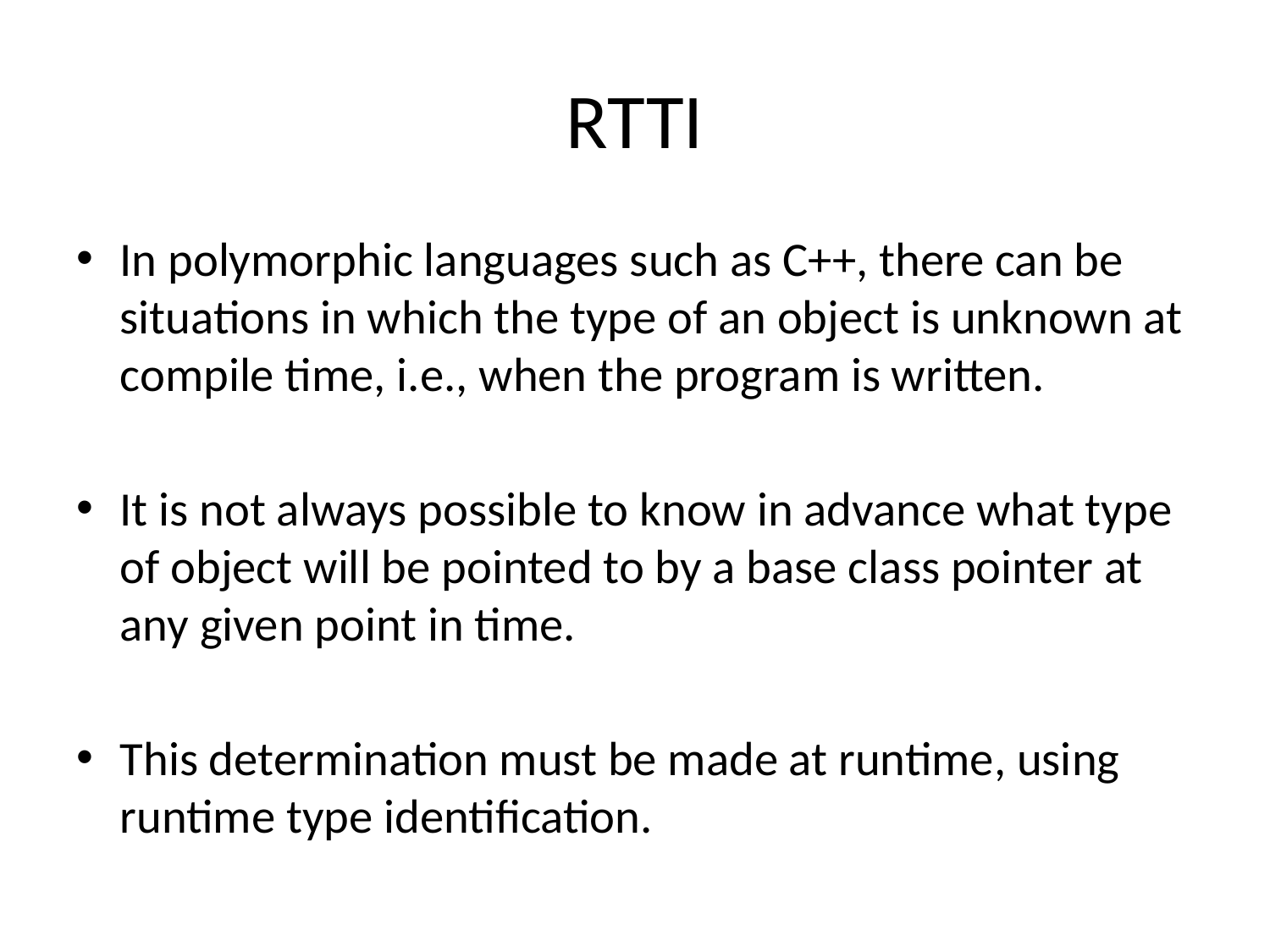

# RTTI
In polymorphic languages such as C++, there can be situations in which the type of an object is unknown at compile time, i.e., when the program is written.

It is not always possible to know in advance what type of object will be pointed to by a base class pointer at any given point in time.

This determination must be made at runtime, using runtime type identification.